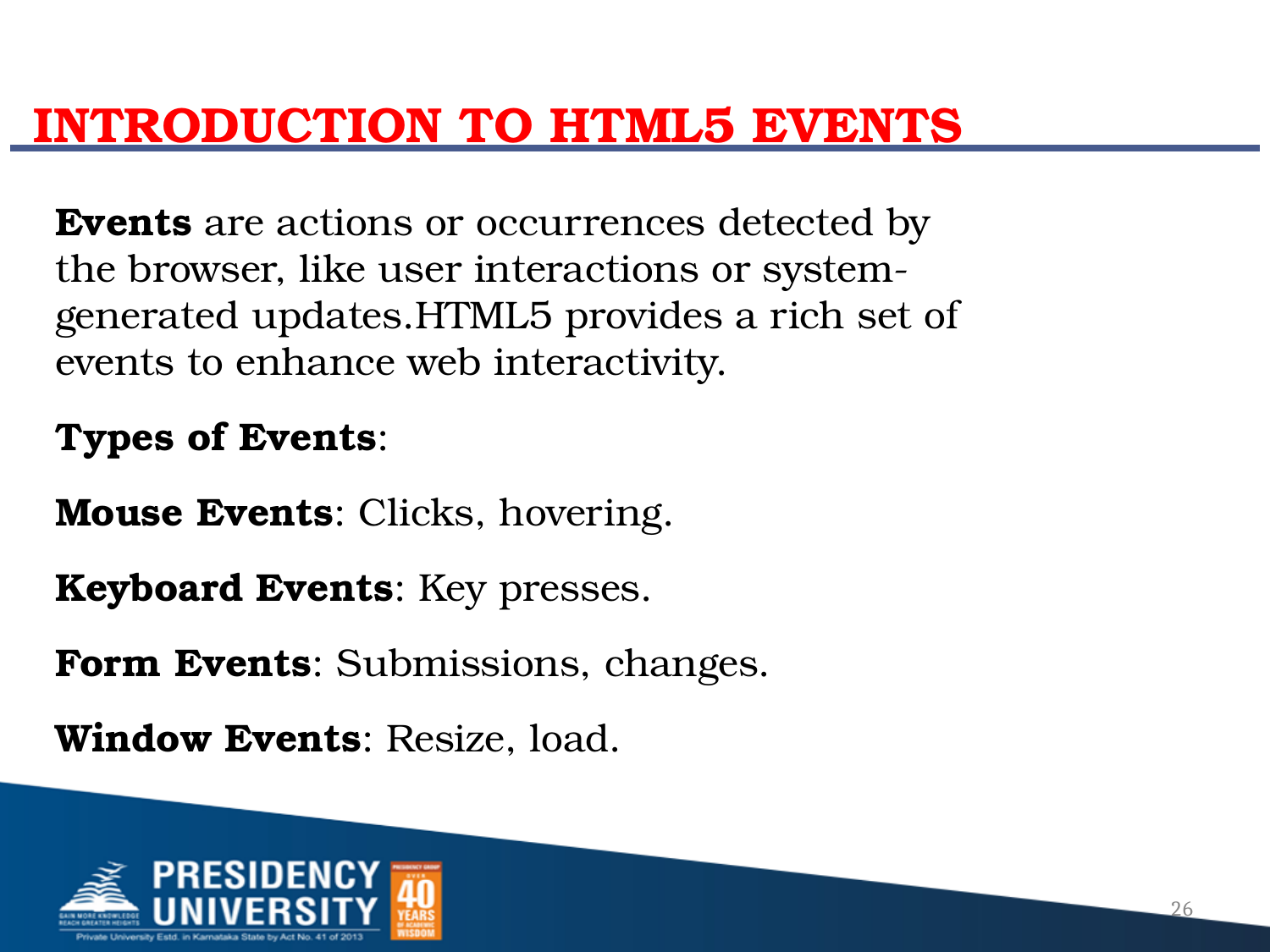

# INTRODUCTION TO HTML5 EVENTS
Events are actions or occurrences detected by the browser, like user interactions or system-generated updates.HTML5 provides a rich set of events to enhance web interactivity.
Types of Events:
Mouse Events: Clicks, hovering.
Keyboard Events: Key presses.
Form Events: Submissions, changes.
Window Events: Resize, load.

26